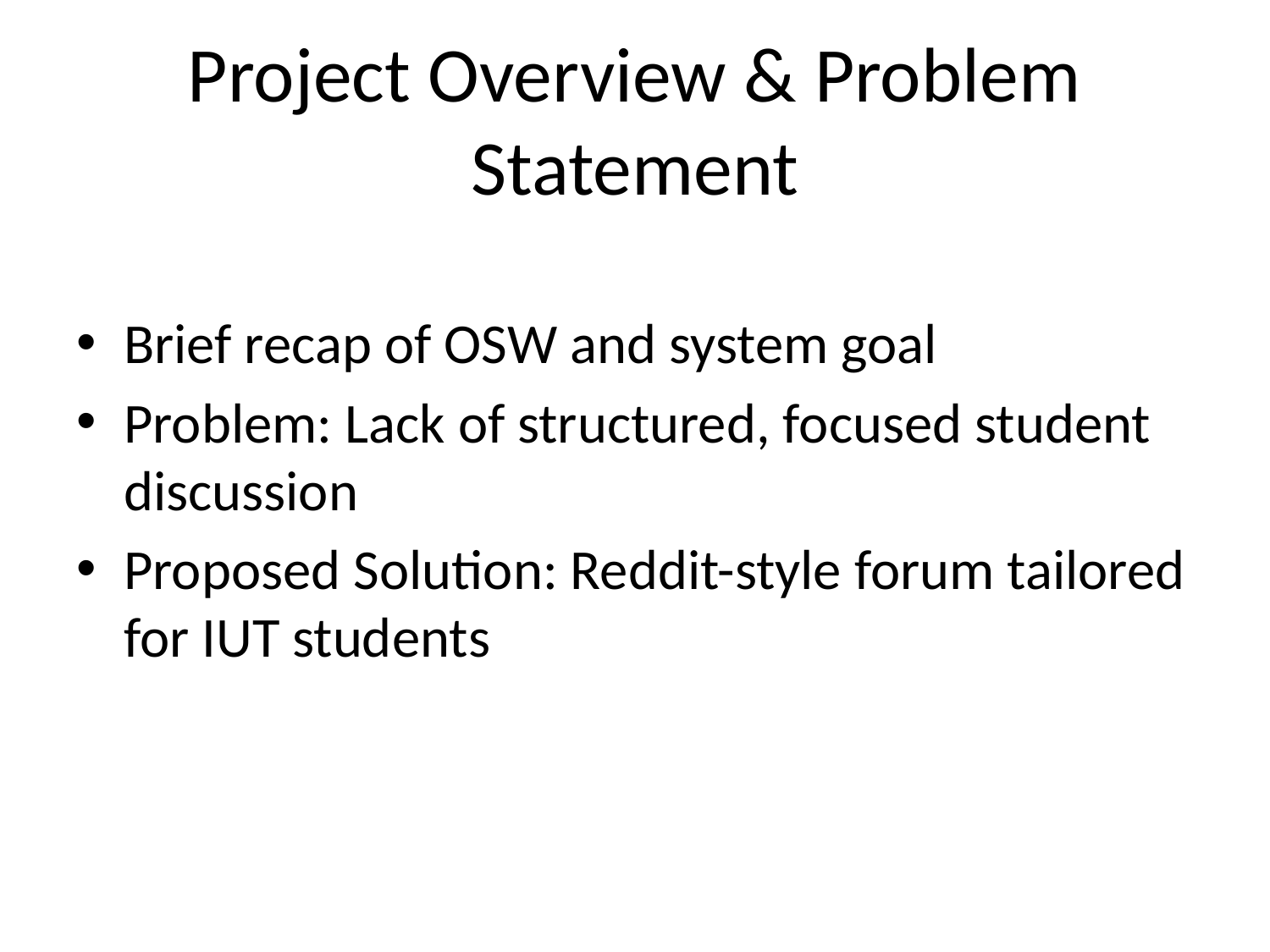

# Project Overview & Problem Statement

Brief recap of OSW and system goal
Problem: Lack of structured, focused student discussion
Proposed Solution: Reddit-style forum tailored for IUT students